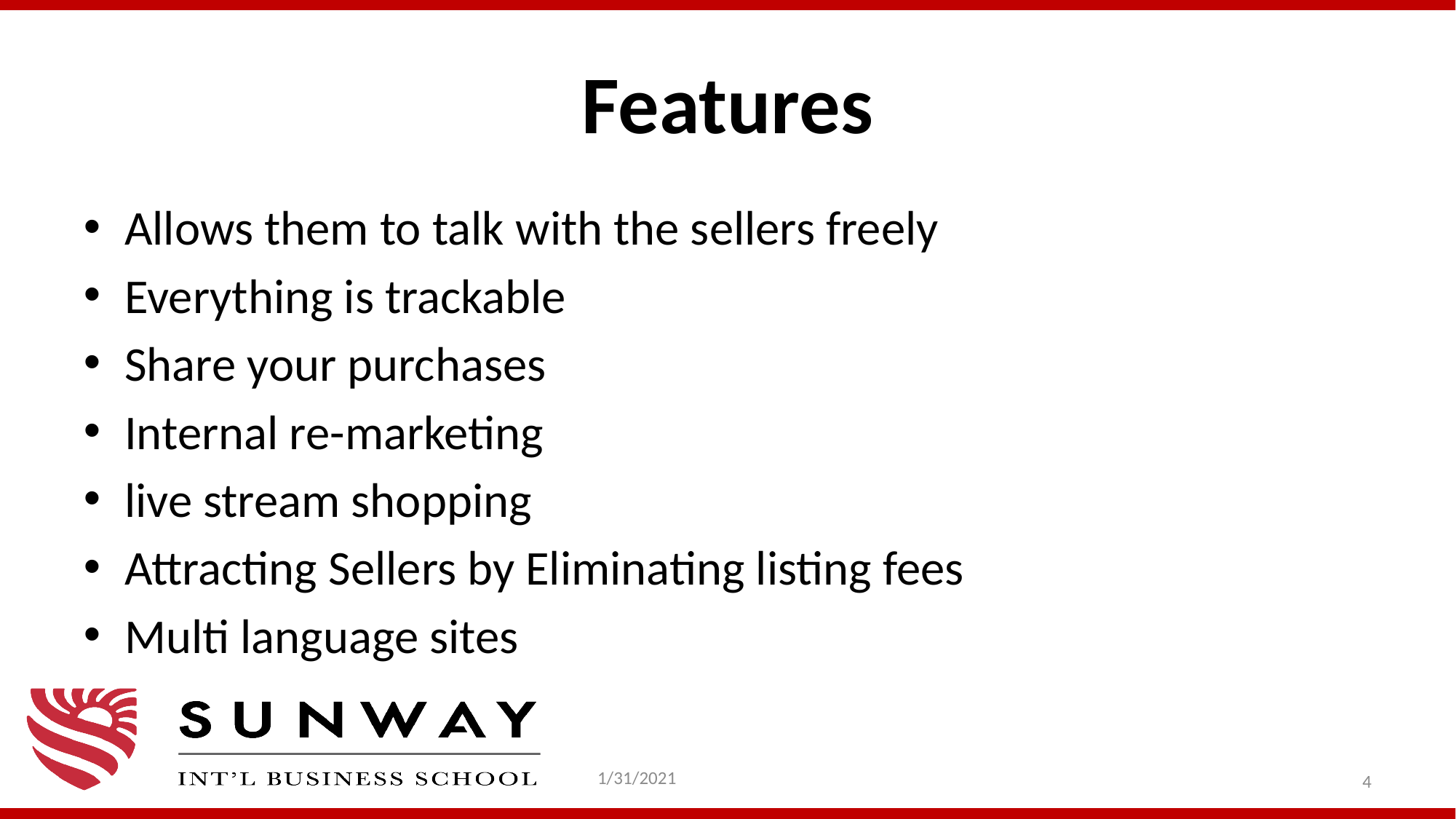

# Features
Allows them to talk with the sellers freely
Everything is trackable
Share your purchases
Internal re-marketing
live stream shopping
Attracting Sellers by Eliminating listing fees
Multi language sites
1/31/2021
4